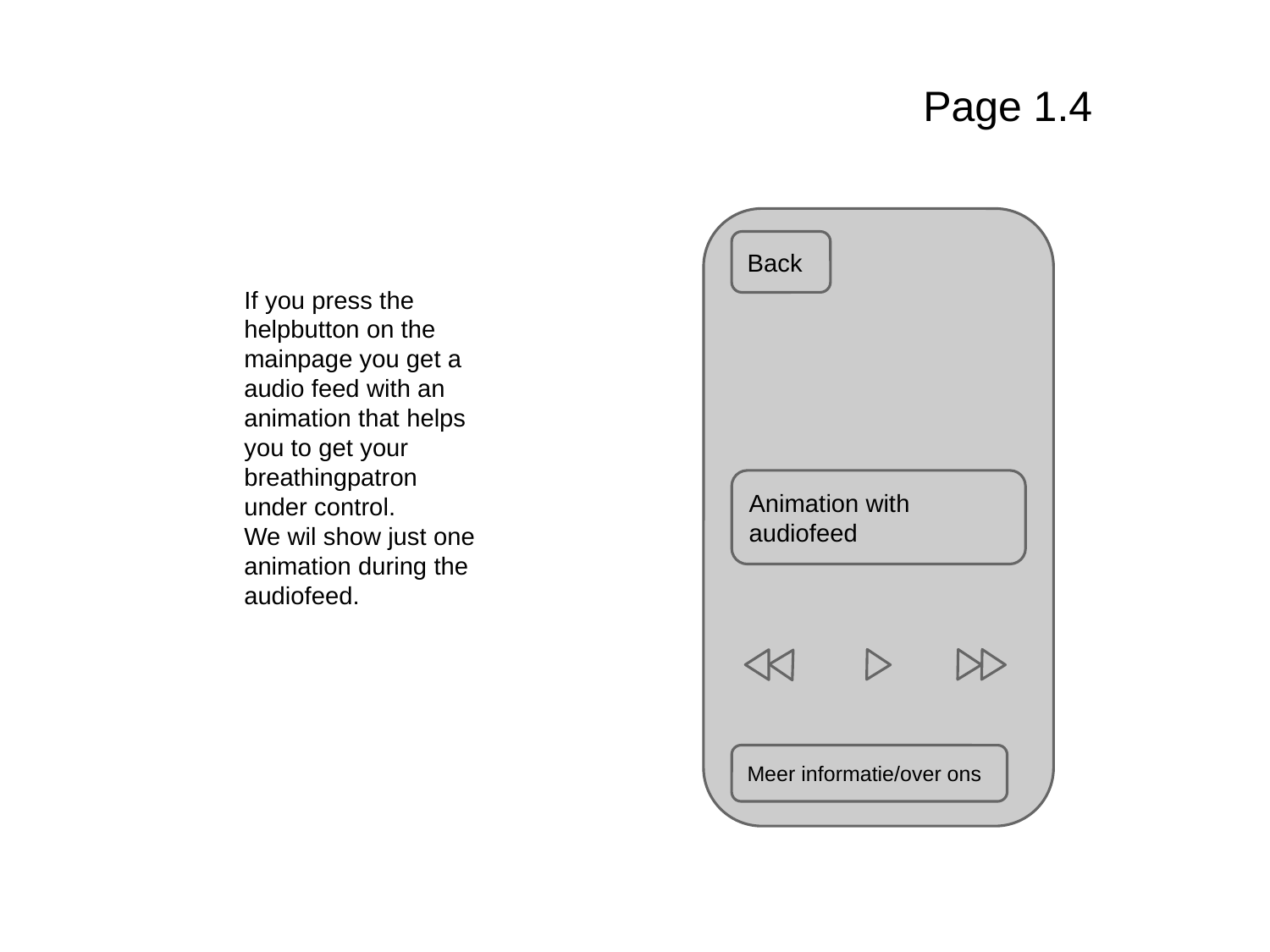

Page 1.4

Back
If you press the helpbutton on the mainpage you get a audio feed with an animation that helps you to get your breathingpatron under control.
We wil show just one animation during the audiofeed.
Animation with audiofeed

Meer informatie/over ons